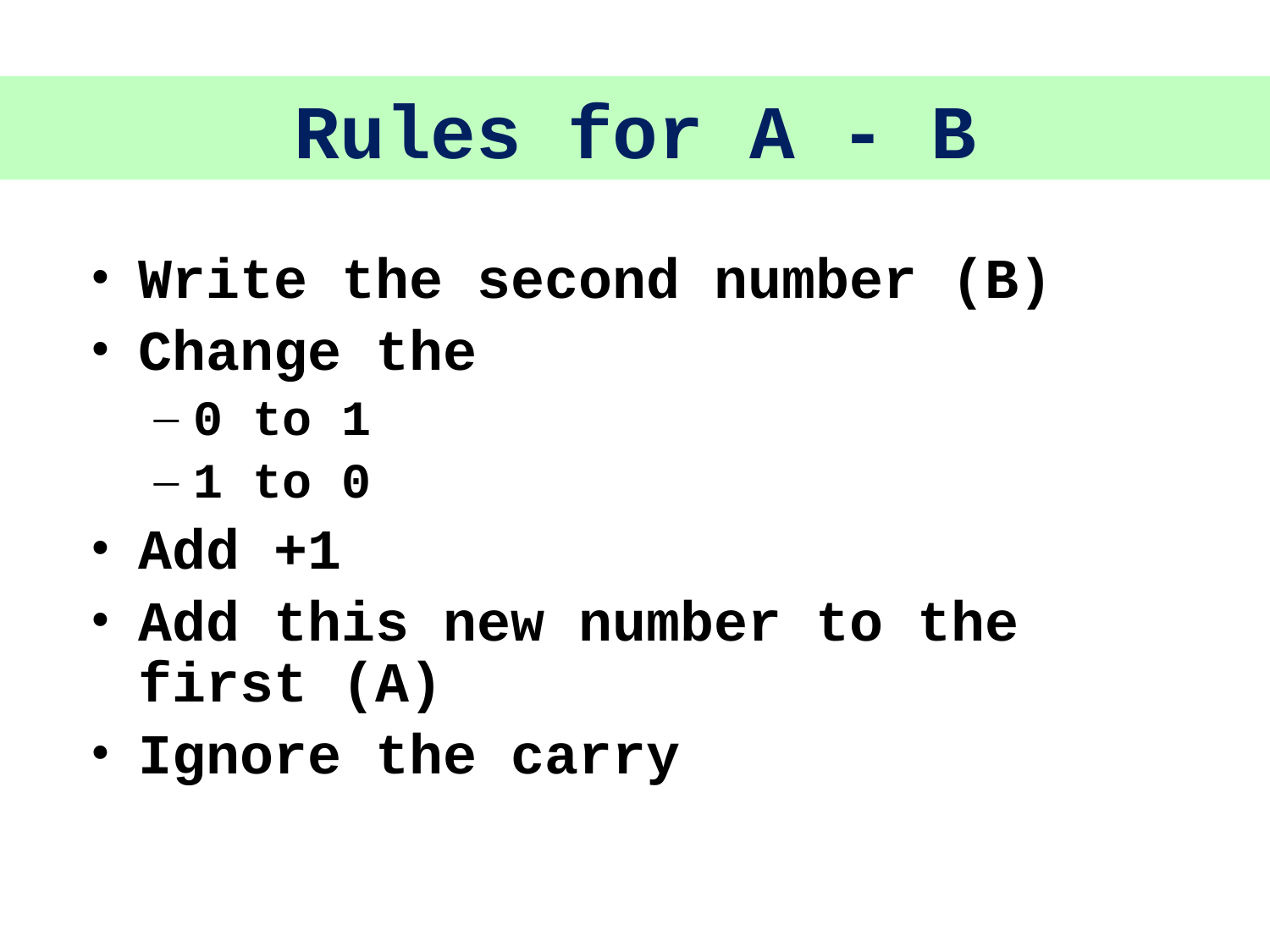

Rules for A - B
Write the second number (B)
Change the
0 to 1
1 to 0
Add +1
Add this new number to the first (A)
Ignore the carry